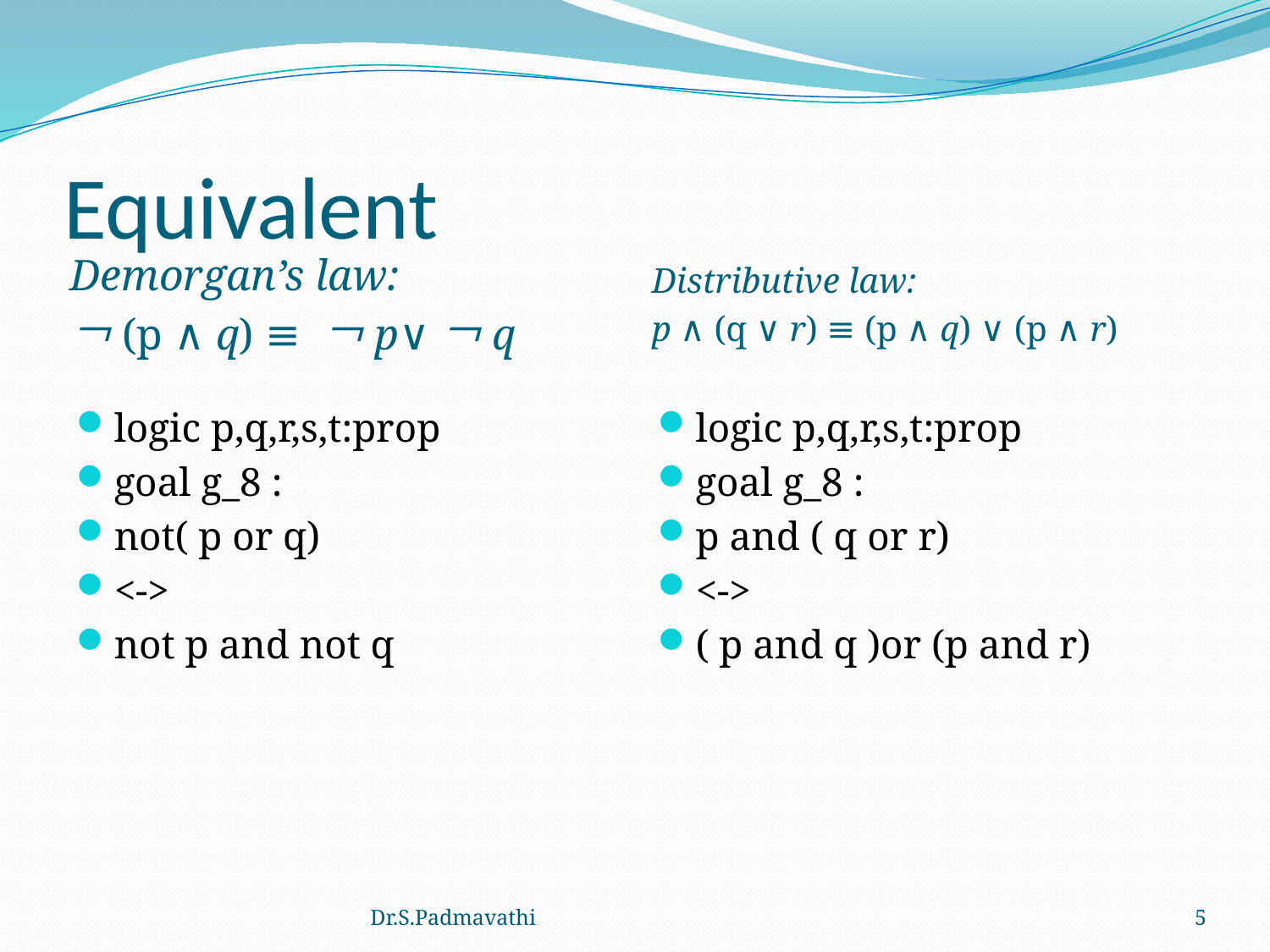

# Equivalent
Demorgan’s law:
￢(p ∧ q) ≡ ￢p∨￢q
Distributive law:
p ∧ (q ∨ r) ≡ (p ∧ q) ∨ (p ∧ r)

logic p,q,r,s,t:prop
goal g_8 :
not( p or q)
<->
not p and not q

logic p,q,r,s,t:prop
goal g_8 :
p and ( q or r)
<->
( p and q )or (p and r)
Dr.S.Padmavathi
5